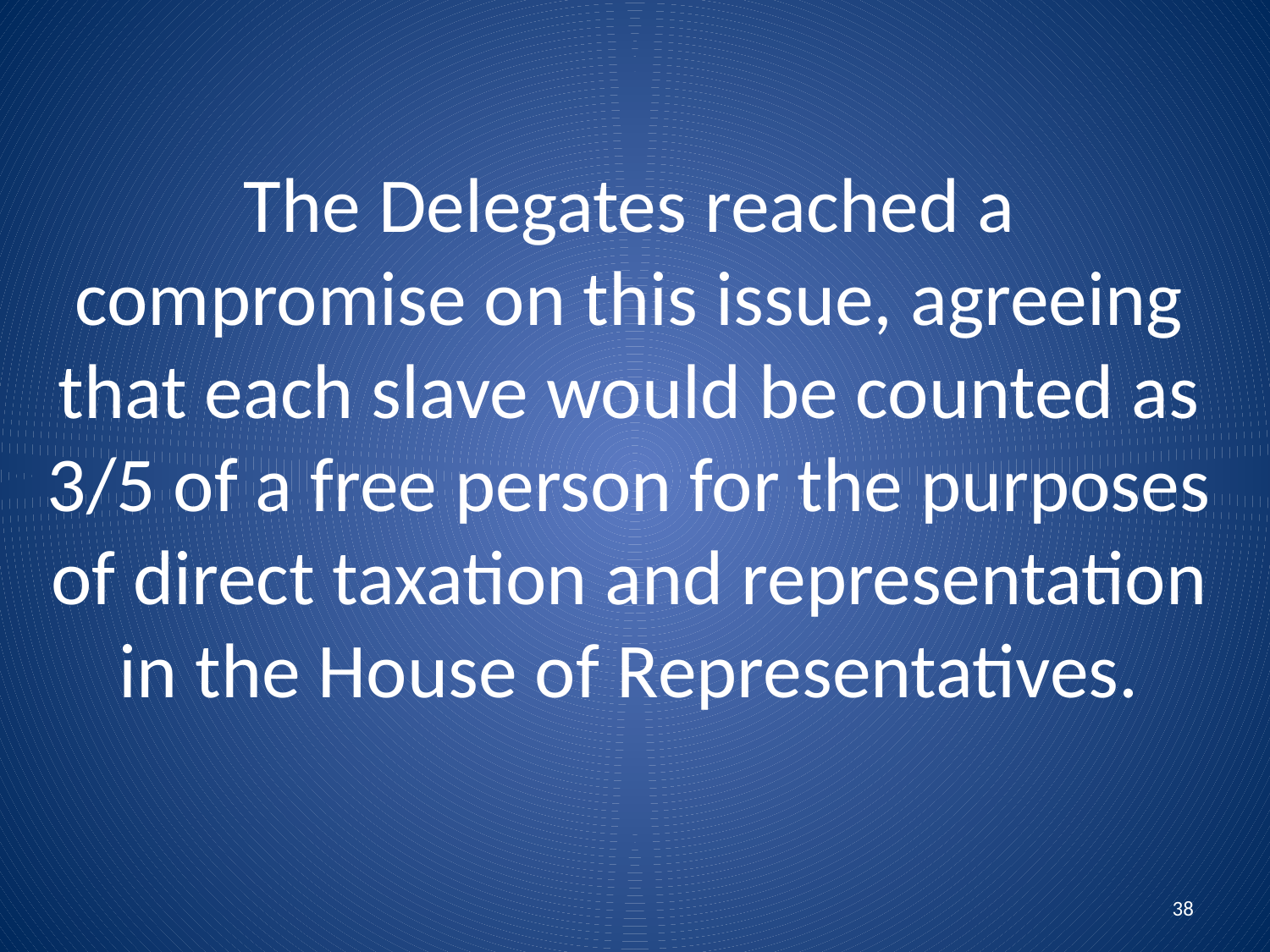

# The Delegates reached a compromise on this issue, agreeing that each slave would be counted as 3/5 of a free person for the purposes of direct taxation and representation in the House of Representatives.
38